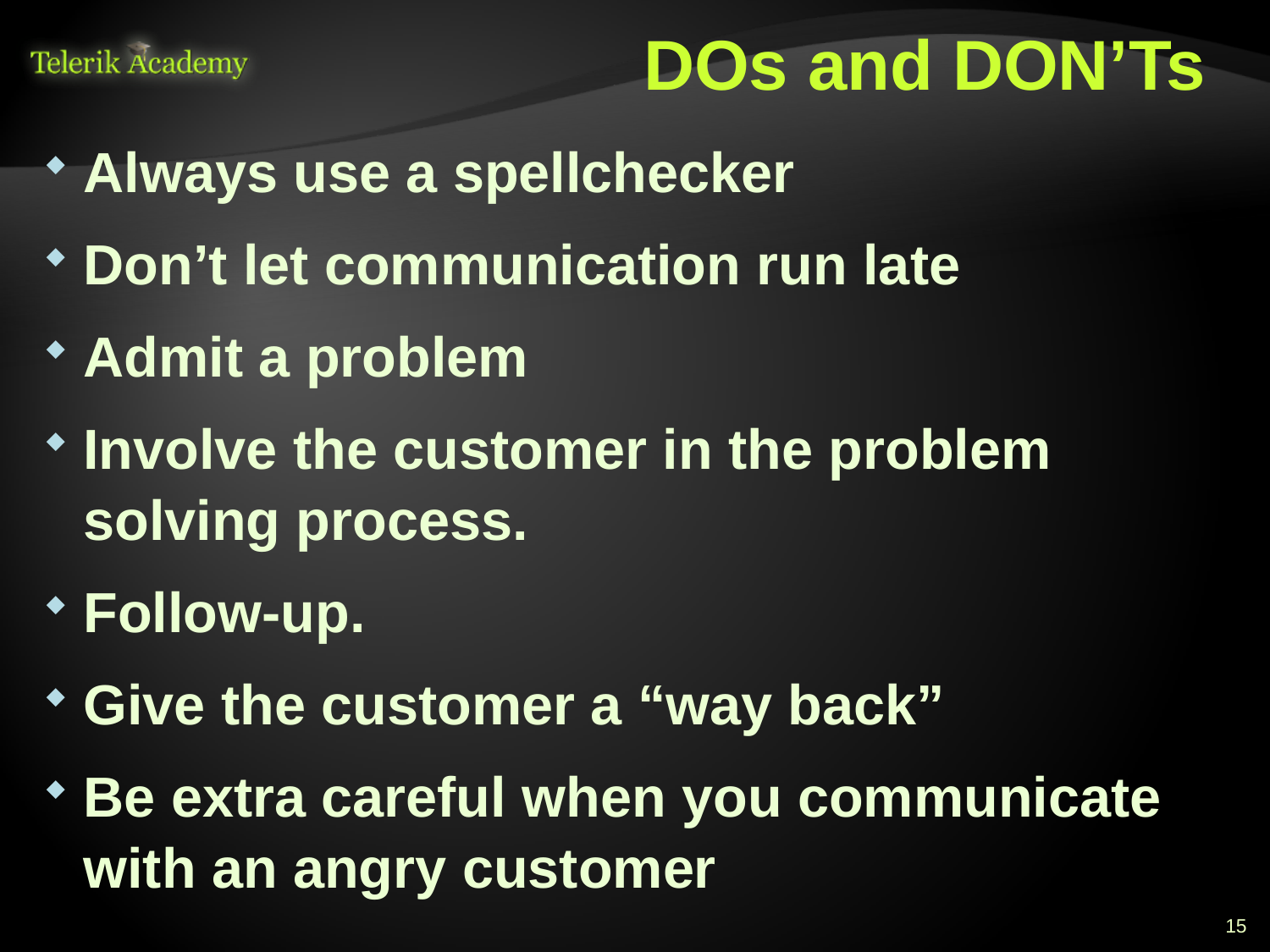

# DOs and DON’Ts
Always use a spellchecker
Don’t let communication run late
Admit a problem
Involve the customer in the problem solving process.
Follow-up.
Give the customer a “way back”
Be extra careful when you communicate with an angry customer
15